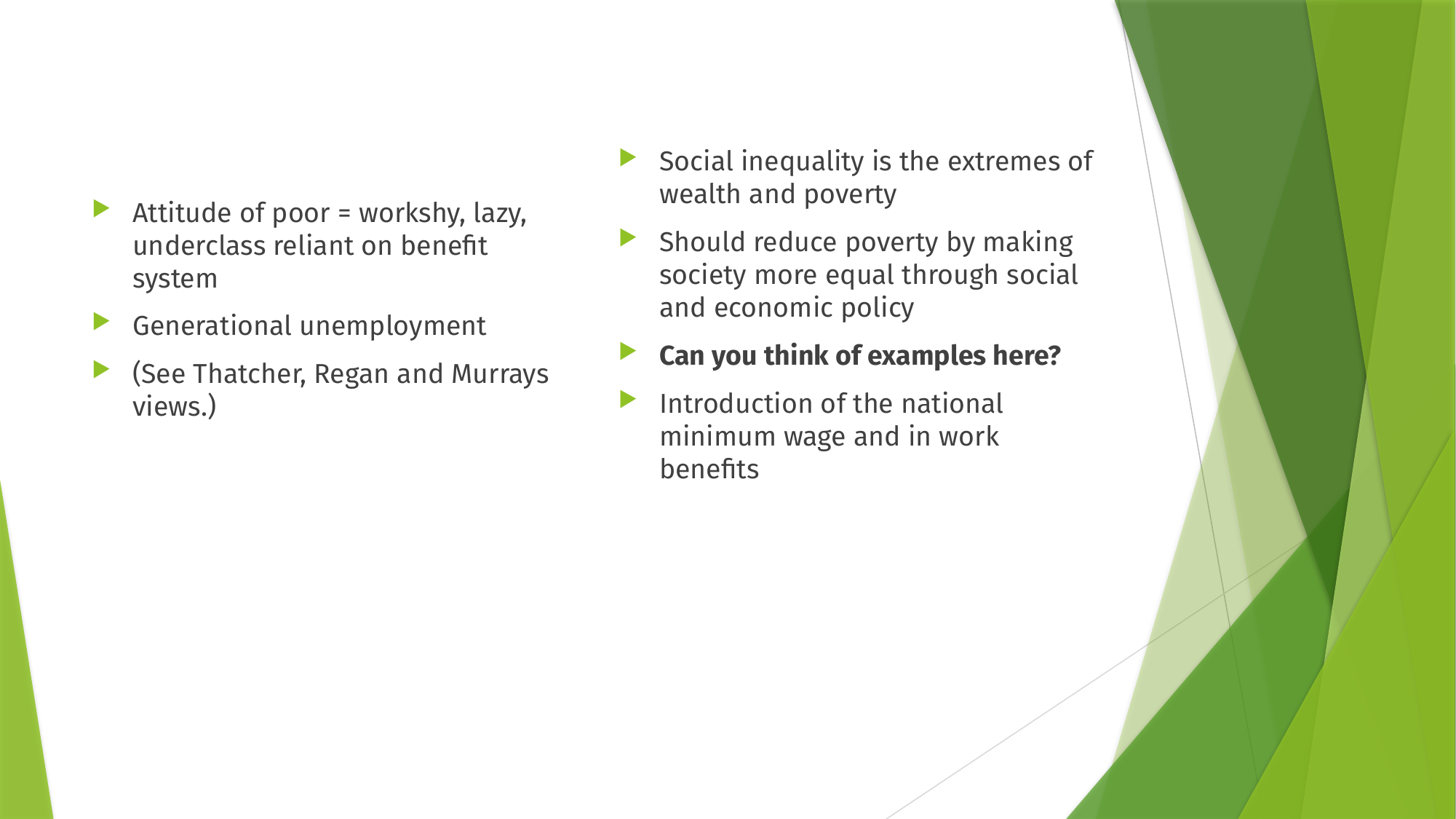

Social inequality is the extremes of wealth and poverty
Should reduce poverty by making society more equal through social and economic policy
Can you think of examples here?
Introduction of the national minimum wage and in work benefits
Attitude of poor = workshy, lazy, underclass reliant on benefit system
Generational unemployment
(See Thatcher, Regan and Murrays views.)